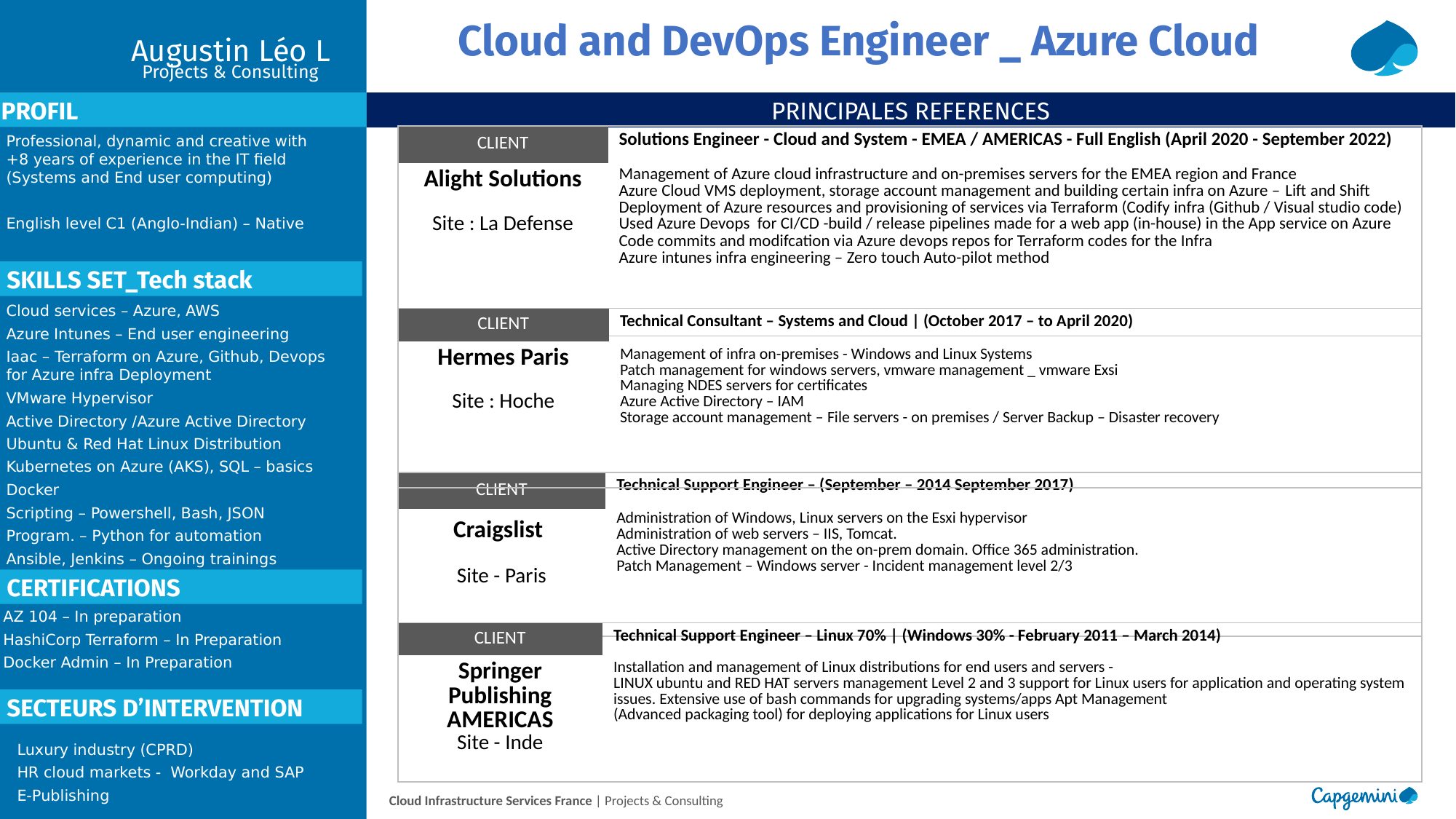

Augustin Léo L
# Cloud and DevOps Engineer _ Azure Cloud
Professional, dynamic and creative with +8 years of experience in the IT field (Systems and End user computing)

English level C1 (Anglo-Indian) – Native
| CLIENT | Solutions Engineer - Cloud and System - EMEA / AMERICAS - Full English (April 2020 - September 2022) Management of Azure cloud infrastructure and on-premises servers for the EMEA region and France Azure Cloud VMS deployment, storage account management and building certain infra on Azure – ​​Lift and Shift Deployment of Azure resources and provisioning of services via Terraform (Codify infra (Github / Visual studio code) Used Azure Devops for CI/CD -build / release pipelines made for a web app (in-house) in the App service on Azure Code commits and modifcation via Azure devops repos for Terraform codes for the Infra Azure intunes infra engineering – Zero touch Auto-pilot method |
| --- | --- |
| Alight Solutions Site : La Defense |  |
SKILLS SET_Tech stack
Cloud services – Azure, AWS
Azure Intunes – End user engineering
Iaac – Terraform on Azure, Github, Devops for Azure infra Deployment
VMware Hypervisor
Active Directory /Azure Active Directory
Ubuntu & Red Hat Linux Distribution
Kubernetes on Azure (AKS), SQL – basics
Docker
Scripting – Powershell, Bash, JSON
Program. – Python for automation
Ansible, Jenkins – Ongoing trainings
| CLIENT | Technical Consultant – Systems and Cloud | (October 2017 – to April 2020) Management of infra on-premises - Windows and Linux Systems Patch management for windows servers, vmware management \_ vmware Exsi Managing NDES servers for certificates Azure Active Directory – IAM Storage account management – ​​File servers - on premises / Server Backup – Disaster recovery |
| --- | --- |
| Hermes Paris Site : Hoche |  |
| CLIENT | Technical Support Engineer – (September – 2014 September 2017) Administration of Windows, Linux servers on the Esxi hypervisor Administration of web servers – IIS, Tomcat. Active Directory management on the on-prem domain. Office 365 administration. Patch Management – ​​Windows server - Incident management level 2/3 |
| --- | --- |
| Craigslist Site - Paris |  |
CERTIFICATIONS
AZ 104 – In preparation
HashiCorp Terraform – In Preparation
Docker Admin – In Preparation
| CLIENT | Technical Support Engineer – Linux 70% | (Windows 30% - February 2011 – March 2014) Installation and management of Linux distributions for end users and servers - LINUX ubuntu and RED HAT servers management Level 2 and 3 support for Linux users for application and operating system issues. Extensive use of bash commands for upgrading systems/apps Apt Management (Advanced packaging tool) for deploying applications for Linux users |
| --- | --- |
| Springer Publishing AMERICAS Site - Inde |  |
SECTEURS D’INTERVENTION
Luxury industry (CPRD)
HR cloud markets -  Workday and SAP
E-Publishing